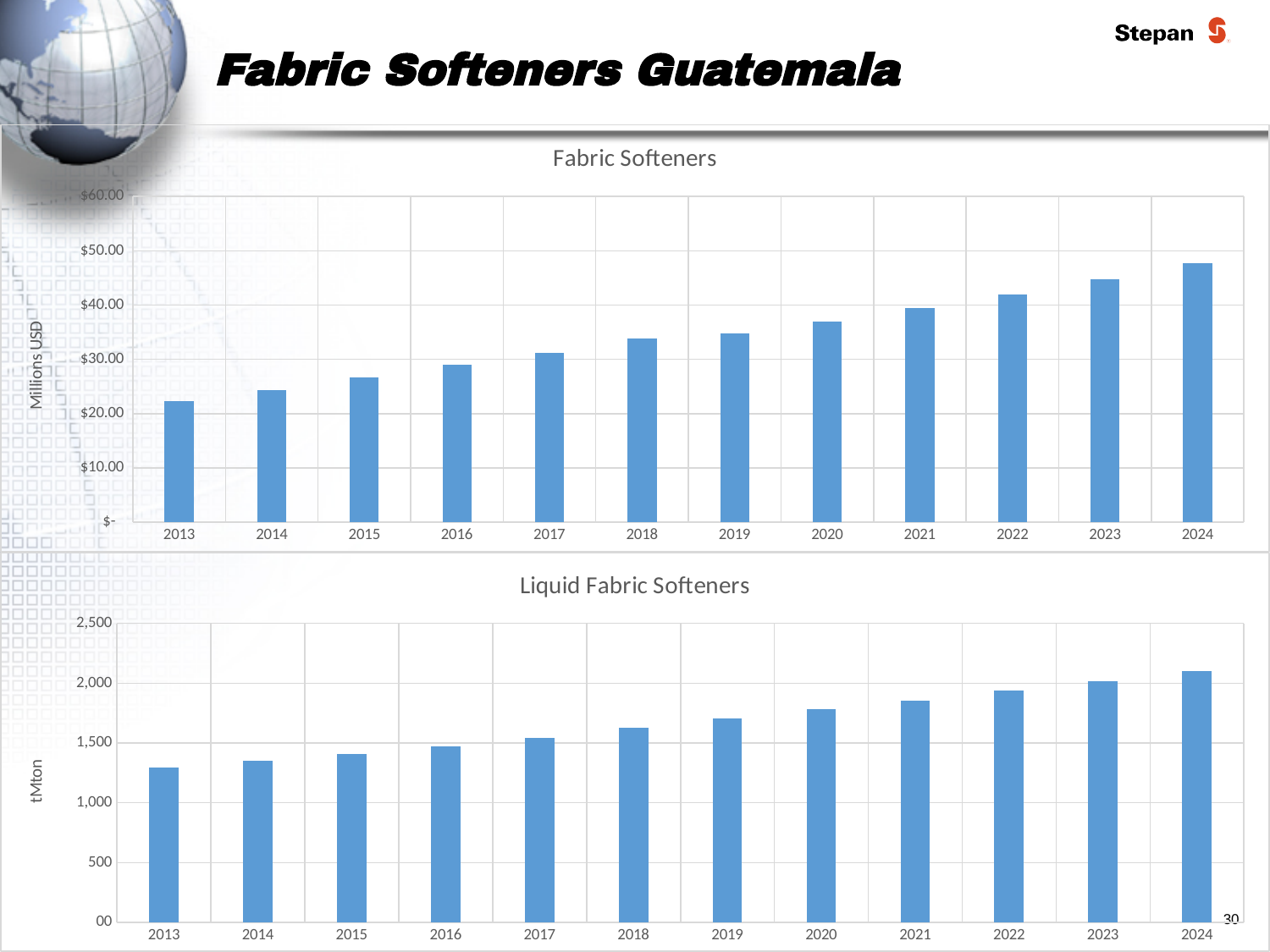

# Fabric Softeners Guatemala

### Chart:

| Category | Fabric Softeners |
|---|---|
| 2013 | 22.3 |
| 2014 | 24.4 |
| 2015 | 26.6 |
| 2016 | 29.0 |
| 2017 | 31.2 |
| 2018 | 33.8 |
| 2019 | 34.7 |
| 2020 | 37.0 |
| 2021 | 39.4 |
| 2022 | 42.0 |
| 2023 | 44.7 |
| 2024 | 47.7 |

### Chart: Liquid Fabric Softeners

| Category | Fabric Softeners |
|---|---|
| 2013 | 1294.7 |
| 2014 | 1349.1 |
| 2015 | 1407.7 |
| 2016 | 1471.1 |
| 2017 | 1538.9 |
| 2018 | 1627.9 |
| 2019 | 1703.9 |
| 2020 | 1779.8 |
| 2021 | 1857.2 |
| 2022 | 1936.0 |
| 2023 | 2016.6 |
| 2024 | 2100.9 |
30